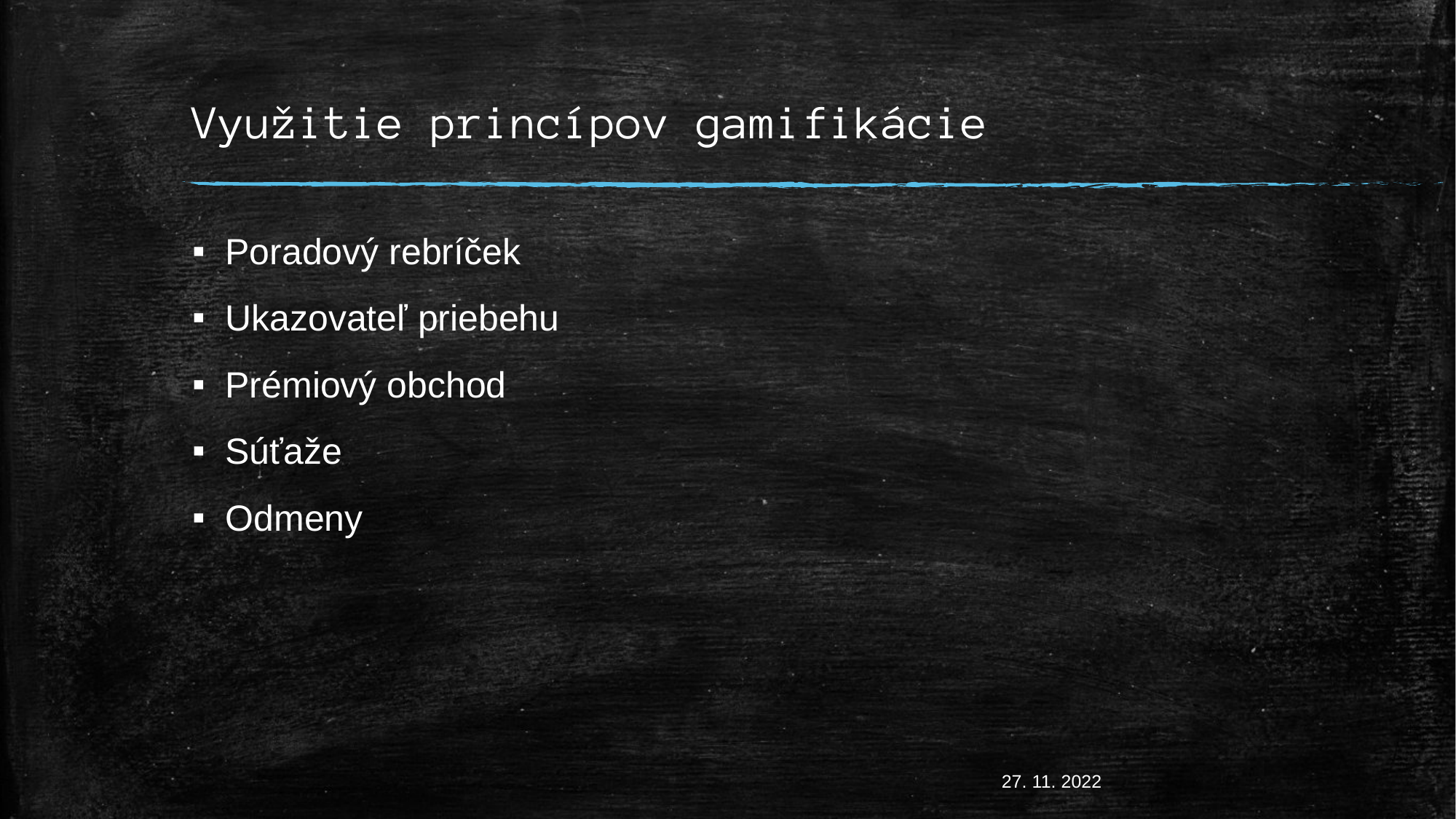

# Využitie princípov gamifikácie
Poradový rebríček
Ukazovateľ priebehu
Prémiový obchod
Súťaže
Odmeny
27. 11. 2022